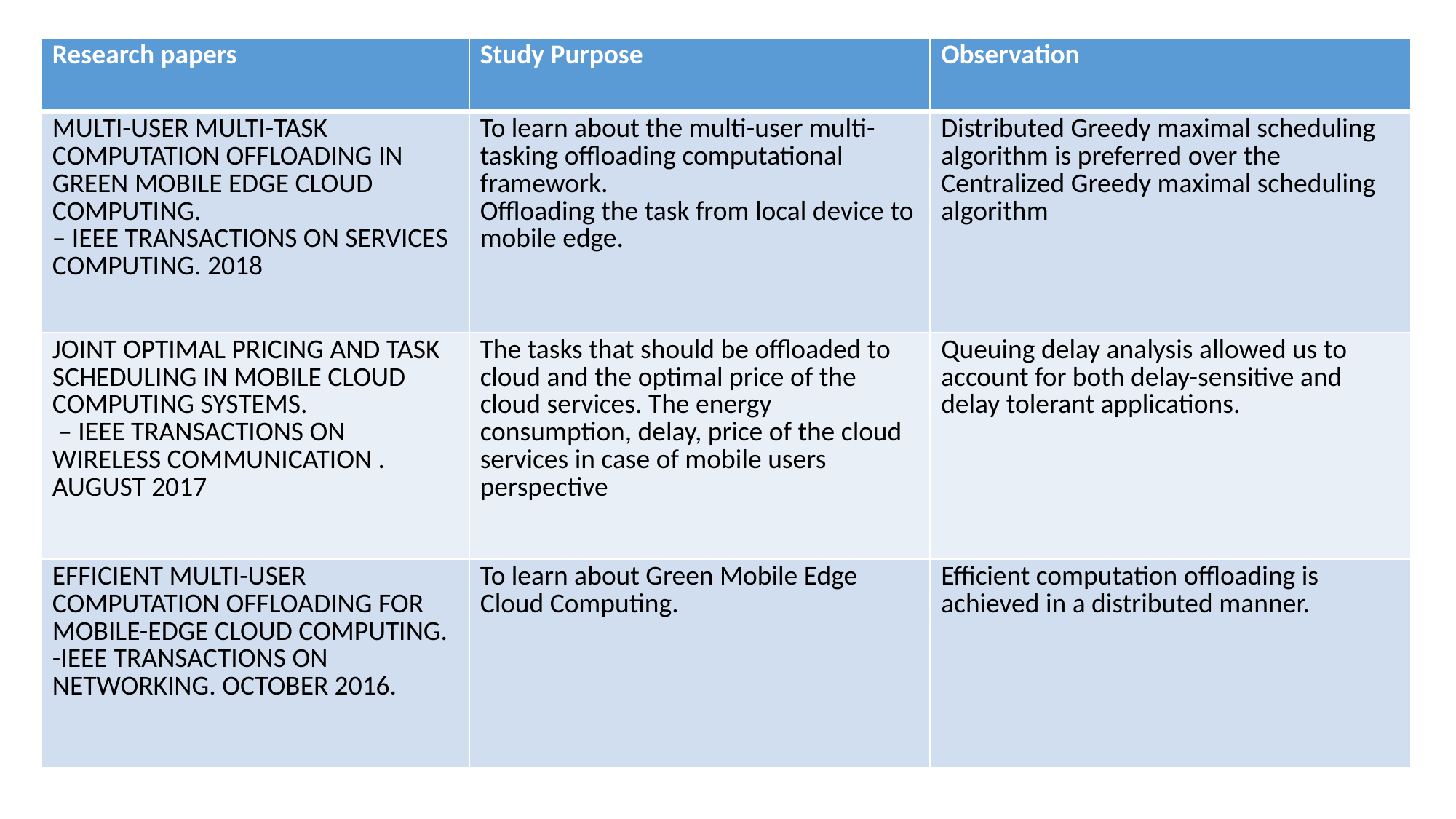

| Research papers | Study Purpose | Observation |
| --- | --- | --- |
| MULTI-USER MULTI-TASK COMPUTATION OFFLOADING IN GREEN MOBILE EDGE CLOUD COMPUTING. – IEEE TRANSACTIONS ON SERVICES COMPUTING. 2018 | To learn about the multi-user multi-tasking offloading computational framework. Offloading the task from local device to mobile edge. | Distributed Greedy maximal scheduling algorithm is preferred over the Centralized Greedy maximal scheduling algorithm |
| JOINT OPTIMAL PRICING AND TASK SCHEDULING IN MOBILE CLOUD COMPUTING SYSTEMS. – IEEE TRANSACTIONS ON WIRELESS COMMUNICATION . AUGUST 2017 | The tasks that should be offloaded to cloud and the optimal price of the cloud services. The energy consumption, delay, price of the cloud services in case of mobile users perspective | Queuing delay analysis allowed us to account for both delay-sensitive and delay tolerant applications. |
| EFFICIENT MULTI-USER COMPUTATION OFFLOADING FOR MOBILE-EDGE CLOUD COMPUTING. -IEEE TRANSACTIONS ON NETWORKING. OCTOBER 2016. | To learn about Green Mobile Edge Cloud Computing. | Efficient computation offloading is achieved in a distributed manner. |